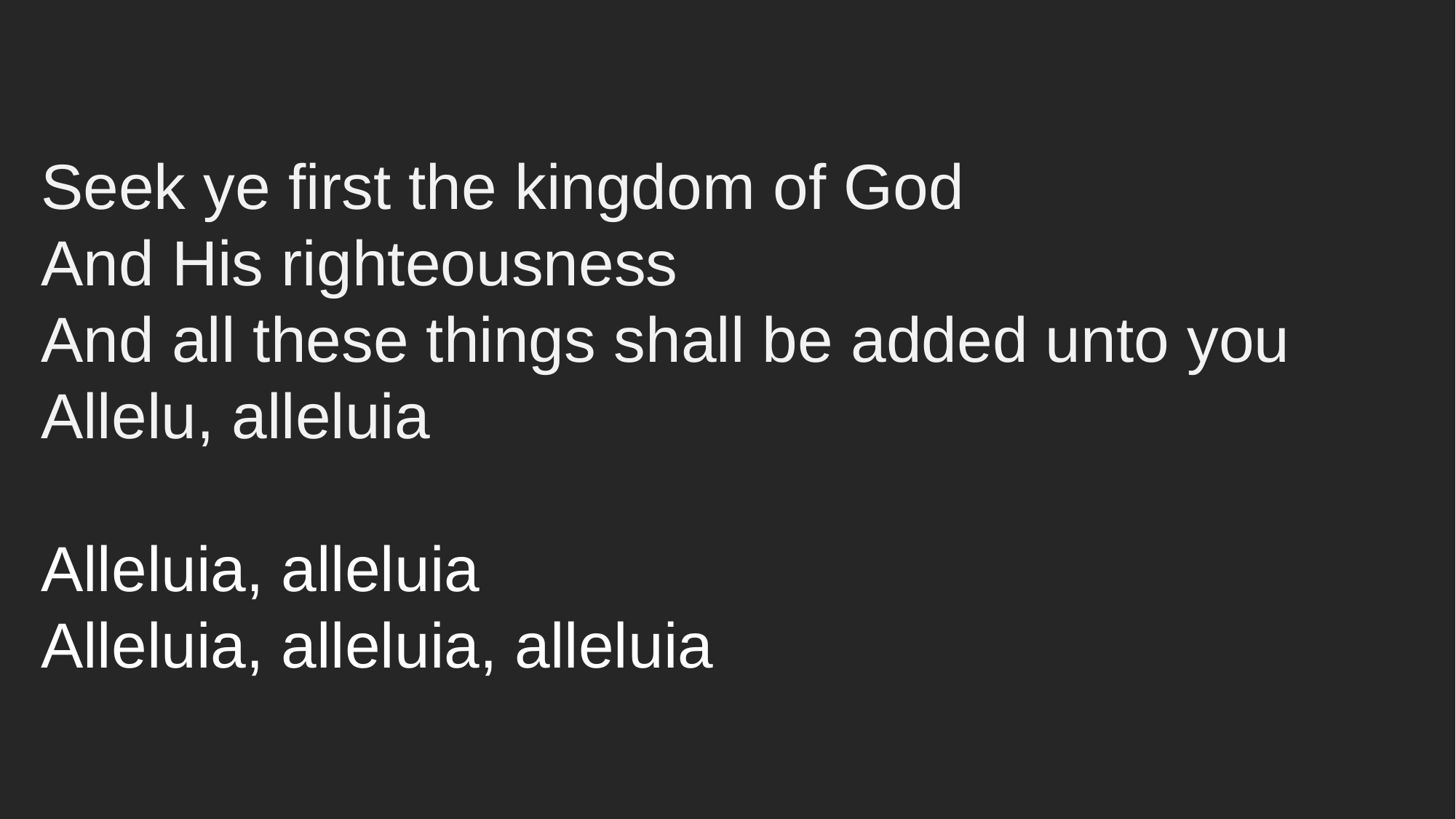

# Seek ye first the kingdom of God
And His righteousness
And all these things shall be added unto you
Allelu, alleluia

Alleluia, alleluia
Alleluia, alleluia, alleluia